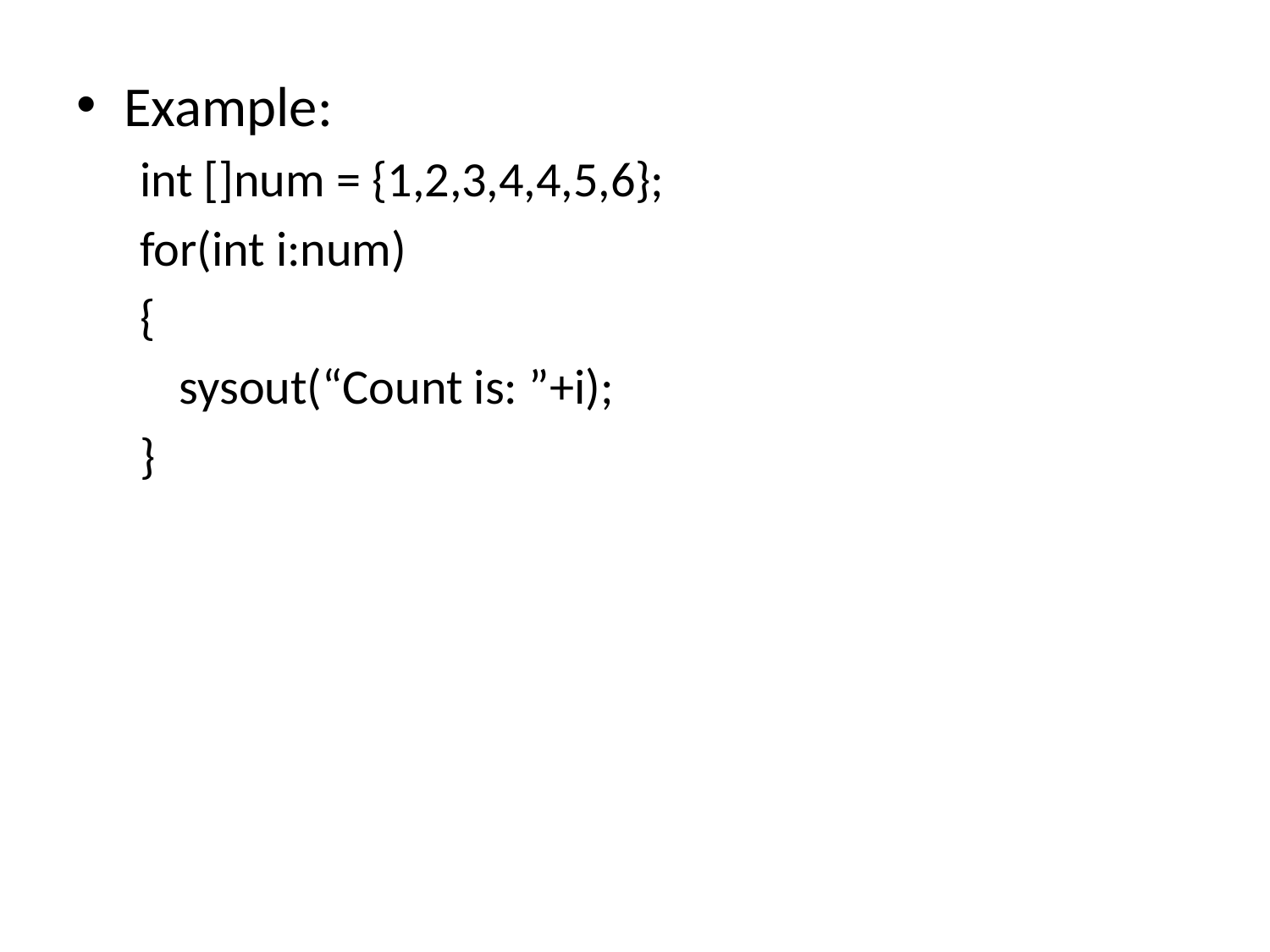

Example:
int []num = {1,2,3,4,4,5,6};
for(int i:num)
{
	sysout(“Count is: ”+i);
}